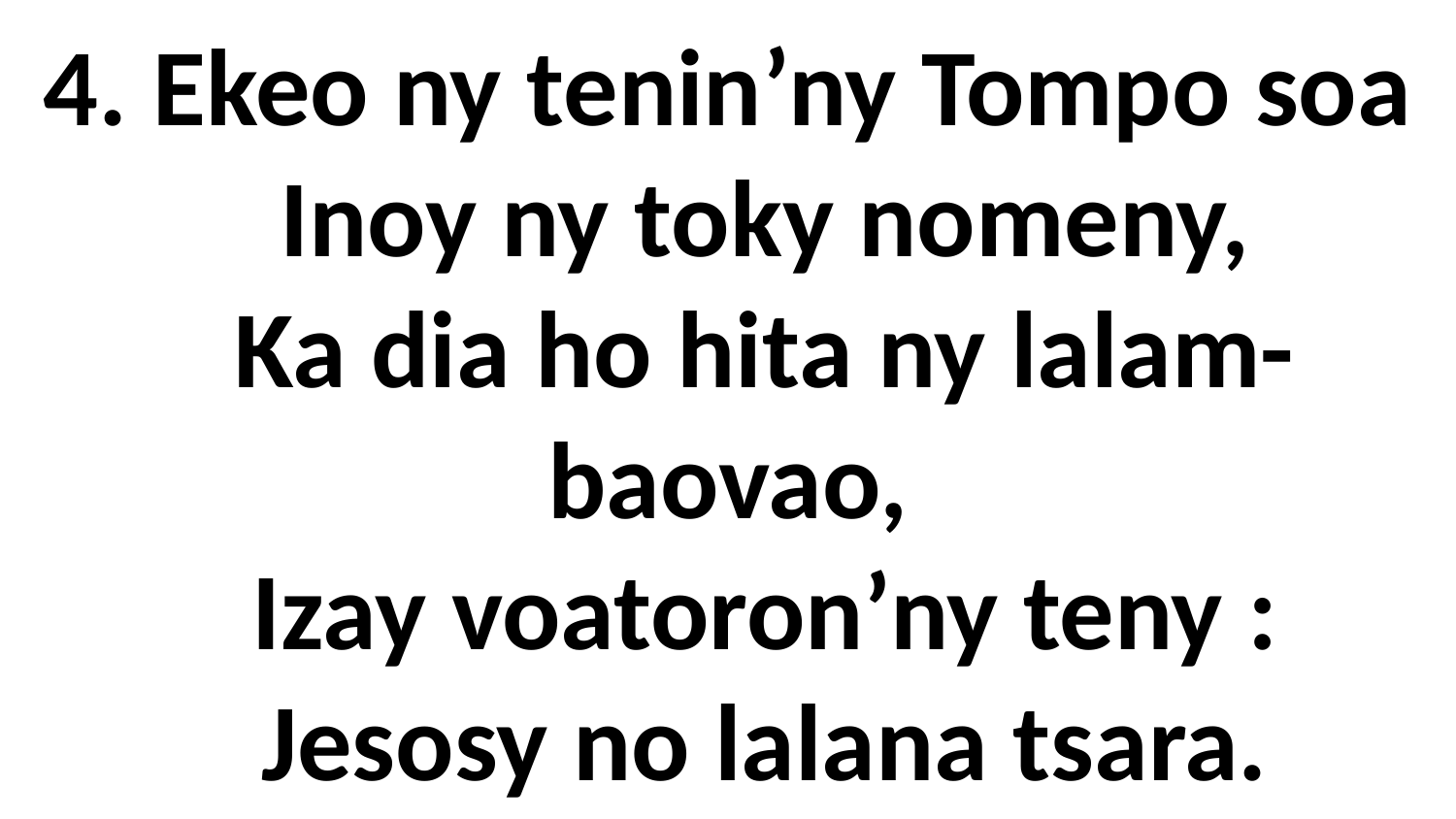

# 4. Ekeo ny tenin’ny Tompo soa Inoy ny toky nomeny, Ka dia ho hita ny lalam-baovao, Izay voatoron’ny teny : Jesosy no lalana tsara.